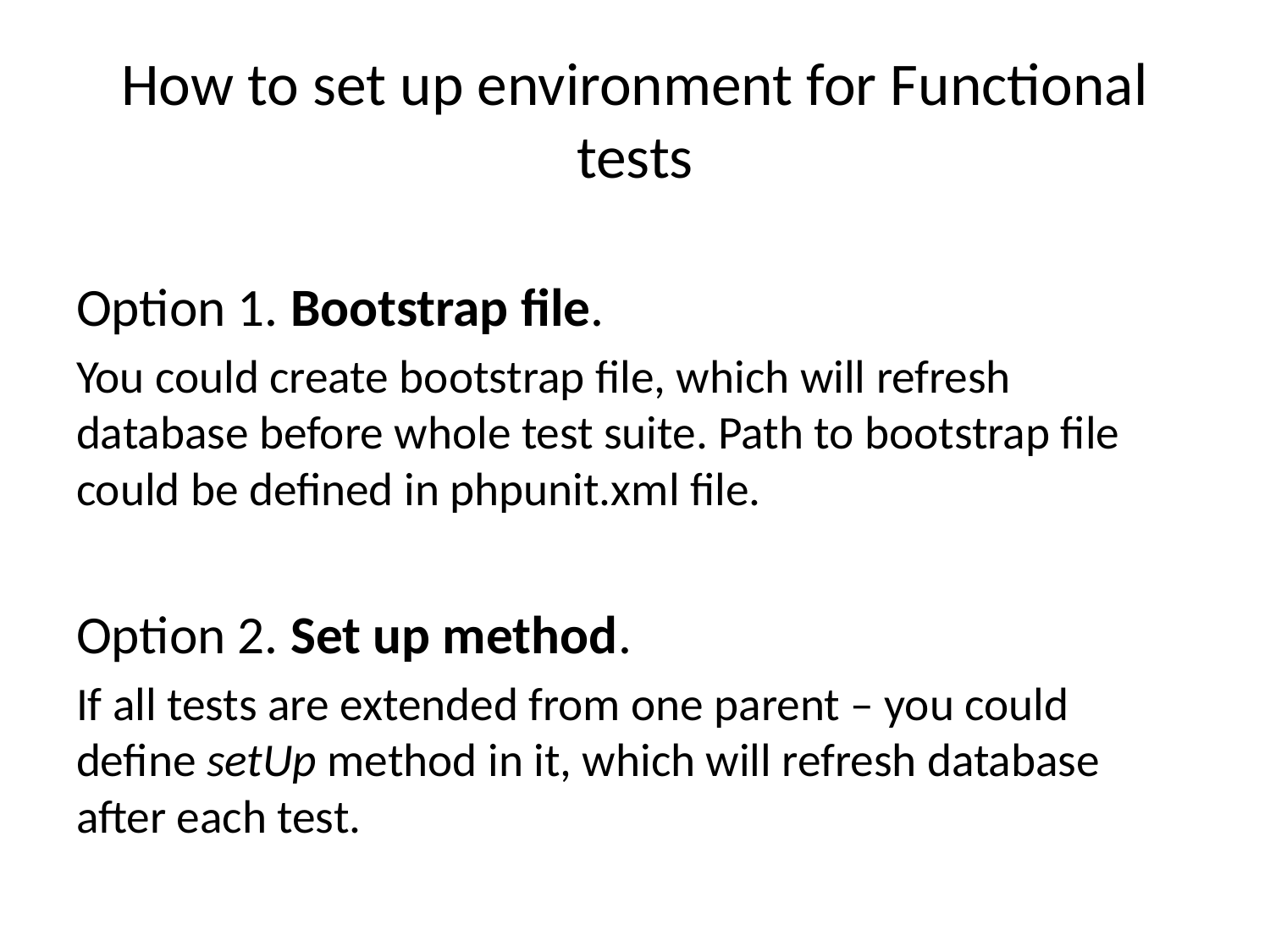

# How to set up environment for Functional tests
Option 1. Bootstrap file.
You could create bootstrap file, which will refresh database before whole test suite. Path to bootstrap file could be defined in phpunit.xml file.

Option 2. Set up method.
If all tests are extended from one parent – you could define setUp method in it, which will refresh database after each test.